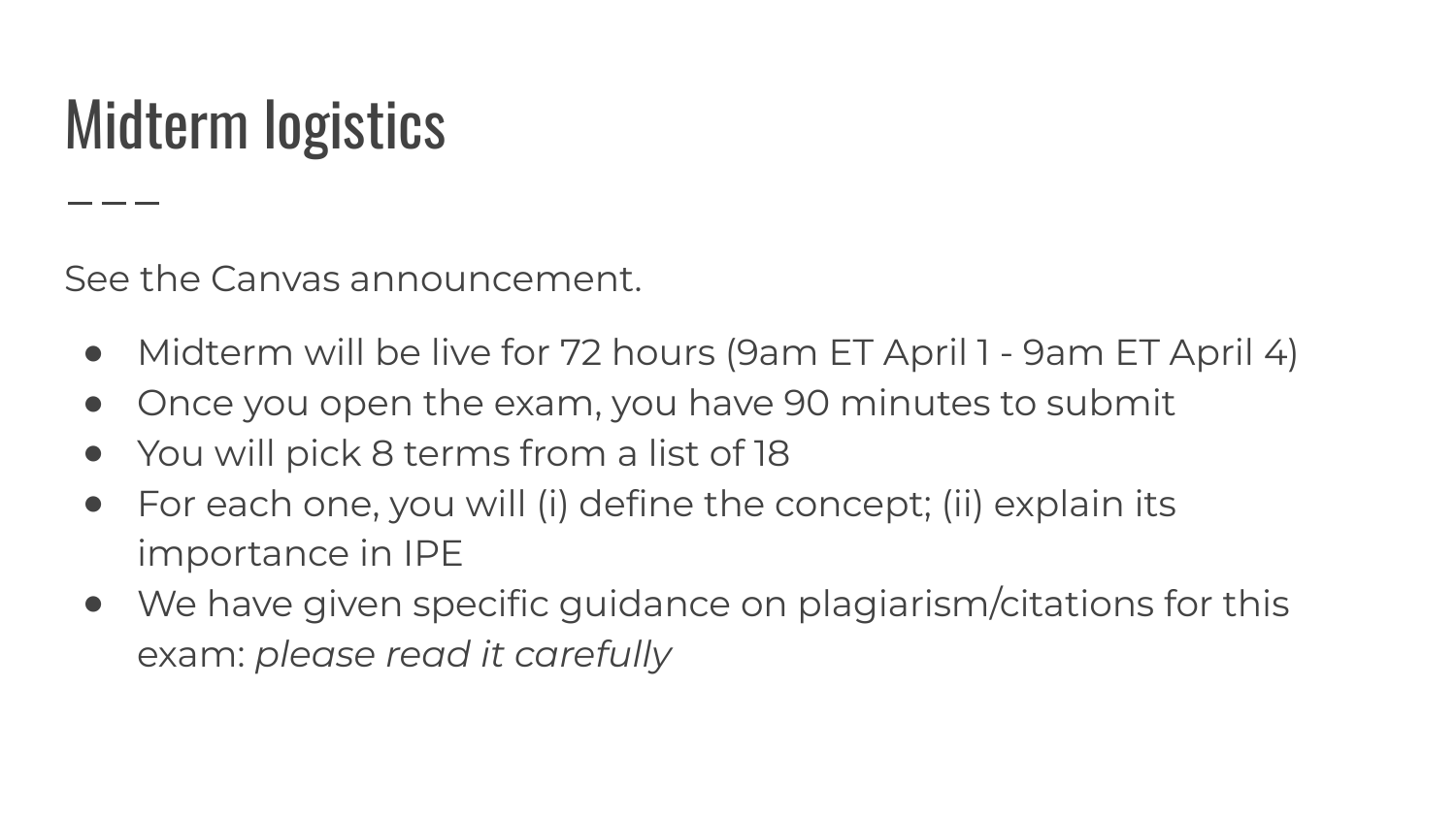

# Midterm logistics
See the Canvas announcement.
Midterm will be live for 72 hours (9am ET April 1 - 9am ET April 4)
Once you open the exam, you have 90 minutes to submit
You will pick 8 terms from a list of 18
For each one, you will (i) define the concept; (ii) explain its importance in IPE
We have given specific guidance on plagiarism/citations for this exam: please read it carefully